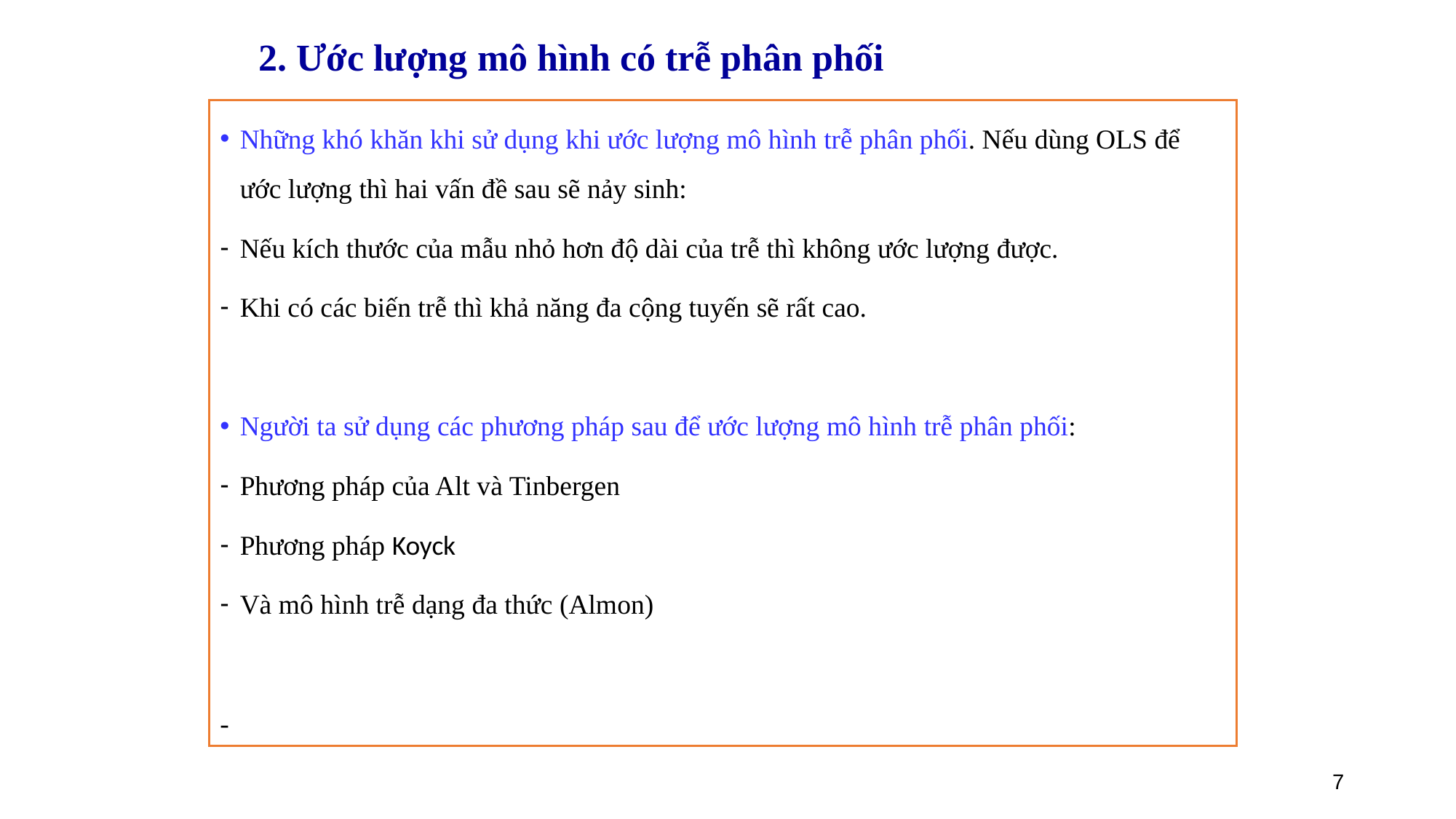

# 2. Ước lượng mô hình có trễ phân phối
Những khó khăn khi sử dụng khi ước lượng mô hình trễ phân phối. Nếu dùng OLS để ước lượng thì hai vấn đề sau sẽ nảy sinh:
Nếu kích thước của mẫu nhỏ hơn độ dài của trễ thì không ước lượng được.
Khi có các biến trễ thì khả năng đa cộng tuyến sẽ rất cao.

Người ta sử dụng các phương pháp sau để ước lượng mô hình trễ phân phối:
Phương pháp của Alt và Tinbergen
Phương pháp Koyck
Và mô hình trễ dạng đa thức (Almon)

-
7